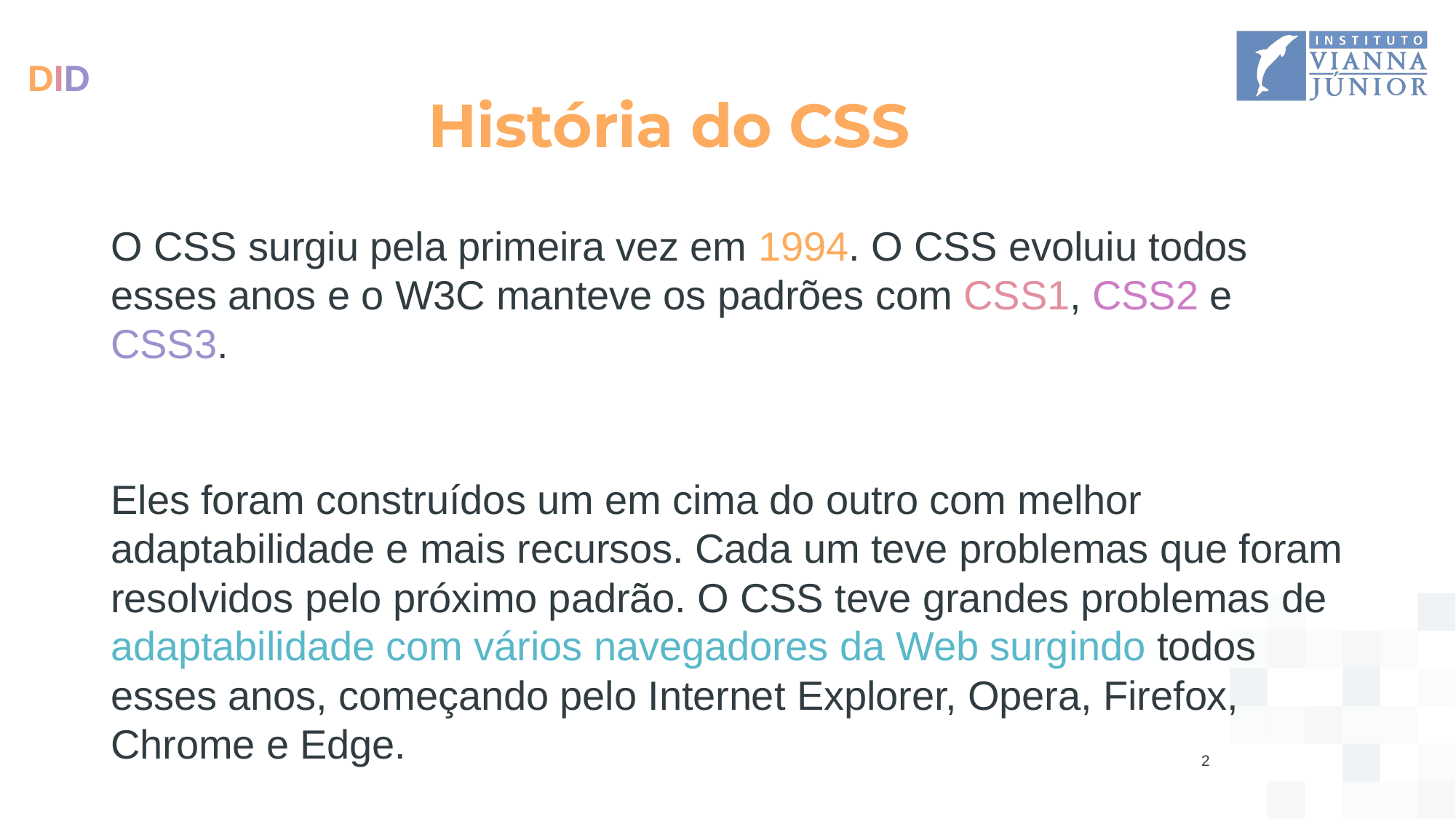

# História do CSS
O CSS surgiu pela primeira vez em 1994. O CSS evoluiu todos esses anos e o W3C manteve os padrões com CSS1, CSS2 e CSS3.

Eles foram construídos um em cima do outro com melhor adaptabilidade e mais recursos. Cada um teve problemas que foram resolvidos pelo próximo padrão. O CSS teve grandes problemas de adaptabilidade com vários navegadores da Web surgindo todos esses anos, começando pelo Internet Explorer, Opera, Firefox, Chrome e Edge.
2